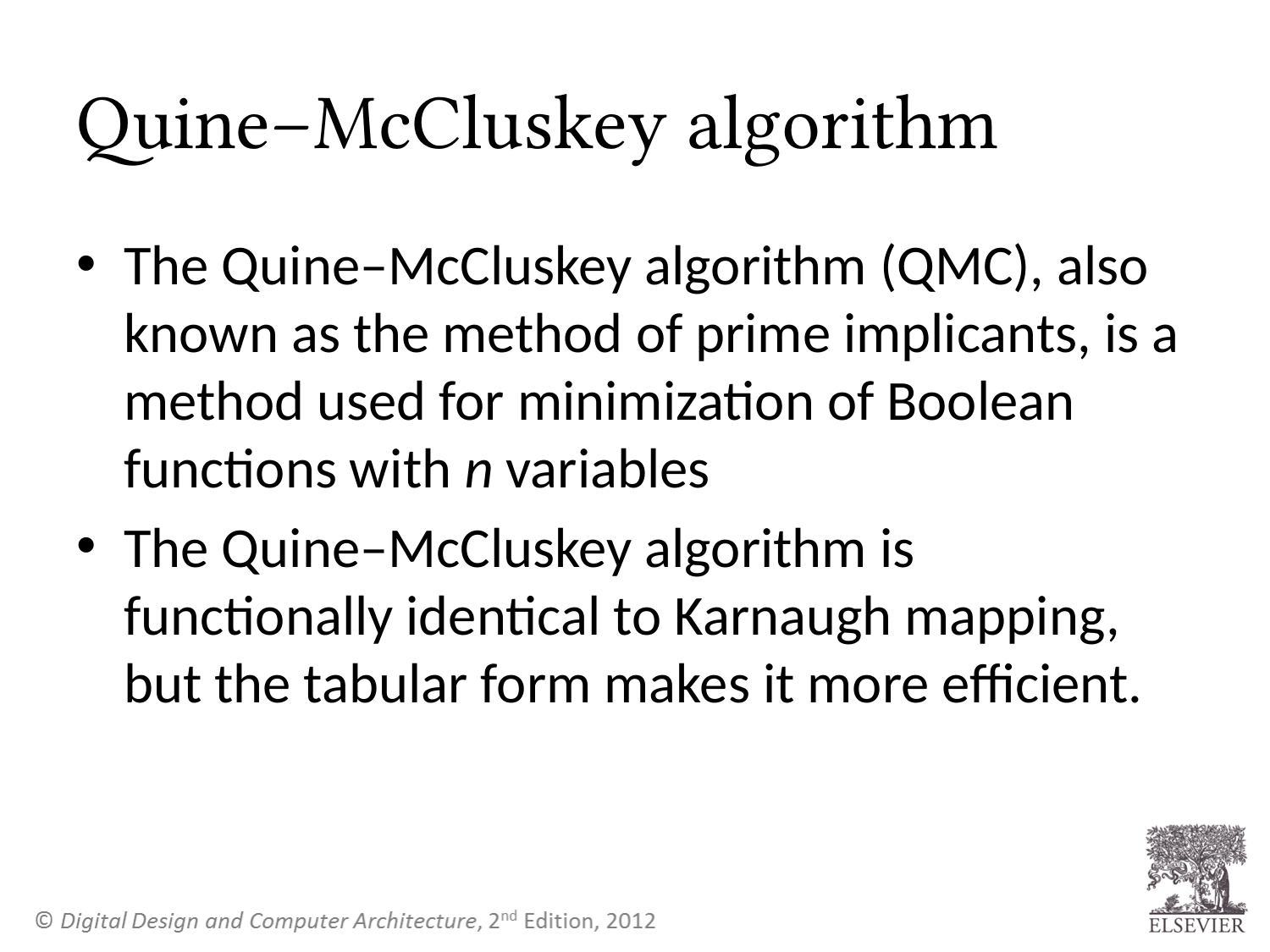

# Quine–McCluskey algorithm
The Quine–McCluskey algorithm (QMC), also known as the method of prime implicants, is a method used for minimization of Boolean functions with n variables
The Quine–McCluskey algorithm is functionally identical to Karnaugh mapping, but the tabular form makes it more efficient.